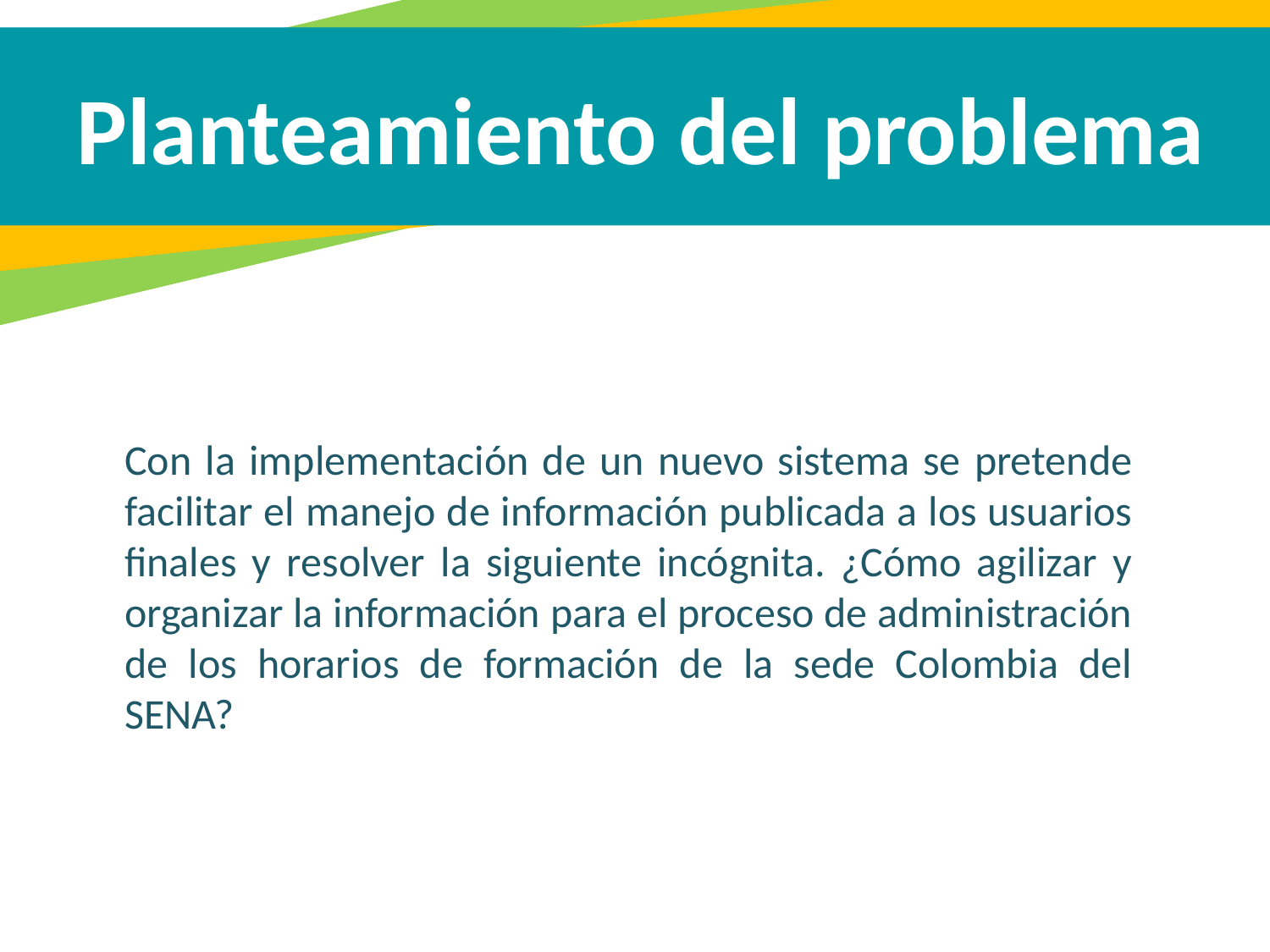

Planteamiento del problema
Con la implementación de un nuevo sistema se pretende facilitar el manejo de información publicada a los usuarios finales y resolver la siguiente incógnita. ¿Cómo agilizar y organizar la información para el proceso de administración de los horarios de formación de la sede Colombia del SENA?